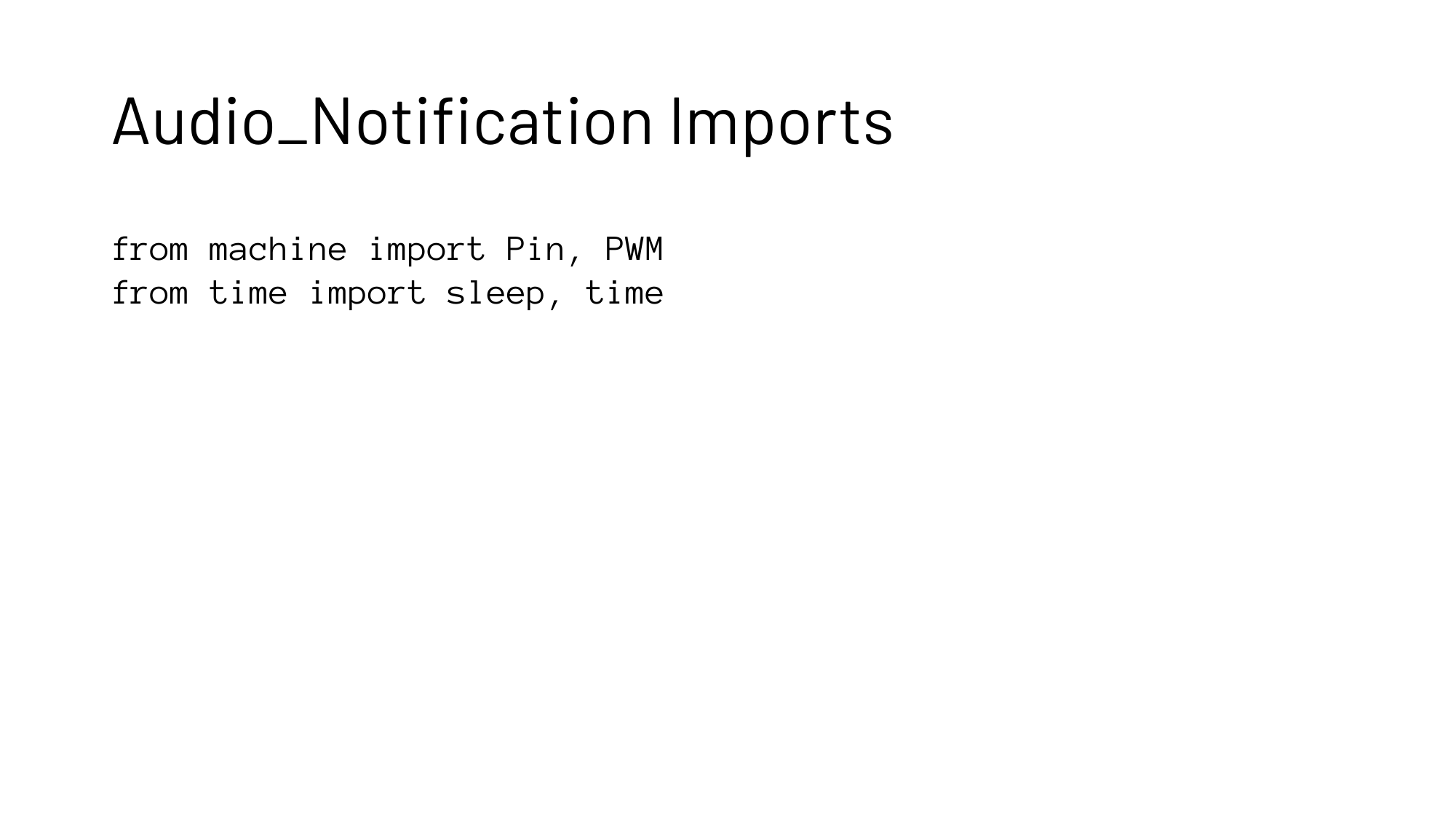

# Audio_Notification Imports
from machine import Pin, PWM
from time import sleep, time